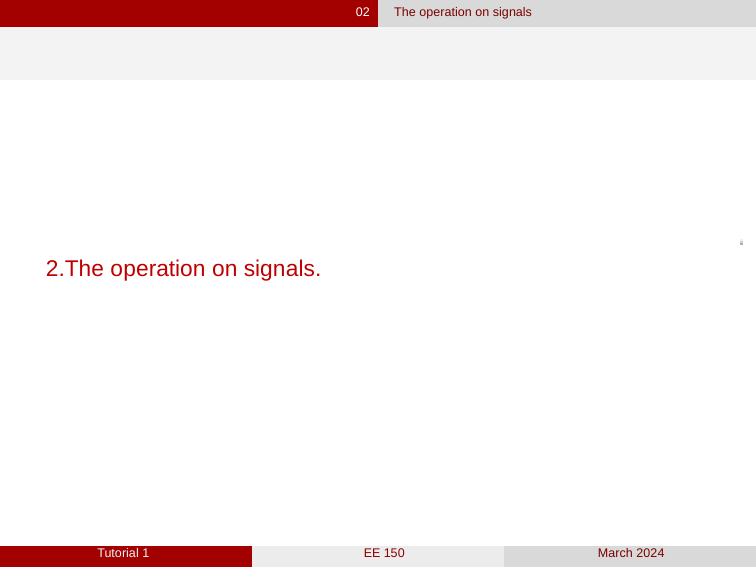

02
The operation on signals

2.The operation on signals.

Tutorial 1
EE 150
March 2024